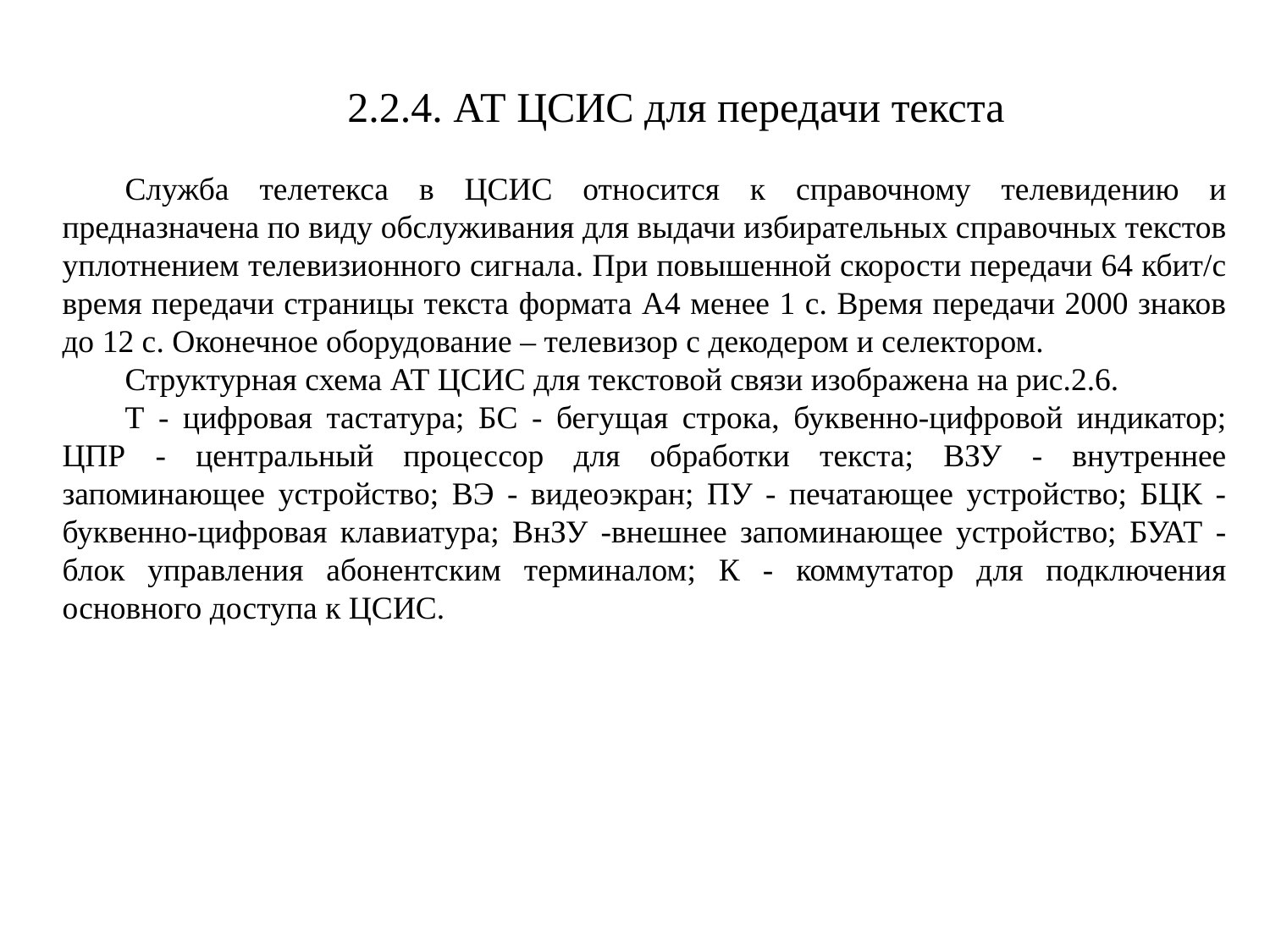

2.2.4. АТ ЦСИС для передачи текста

Служба телетекса в ЦСИС относится к справочному телевидению и предназначена по виду обслуживания для выдачи избирательных справочных текстов уплотнением телевизионного сигнала. При повышенной скорости передачи 64 кбит/с время передачи страницы текста формата А4 менее 1 с. Время передачи 2000 знаков до 12 с. Оконечное оборудование – телевизор с декодером и селектором.
Структурная схема АТ ЦСИС для текстовой связи изображена на рис.2.6.
Т - цифровая тастатура; БС - бегущая строка, буквенно-цифровой индикатор; ЦПР - центральный процессор для обработки текста; ВЗУ - внутреннее запоминающее устройство; ВЭ - видеоэкран; ПУ - печатающее устройство; БЦК - буквенно-цифровая клавиатура; ВнЗУ -внешнее запоминающее устройство; БУАТ - блок управления абонентским терминалом; К - коммутатор для подключения основного доступа к ЦСИС.